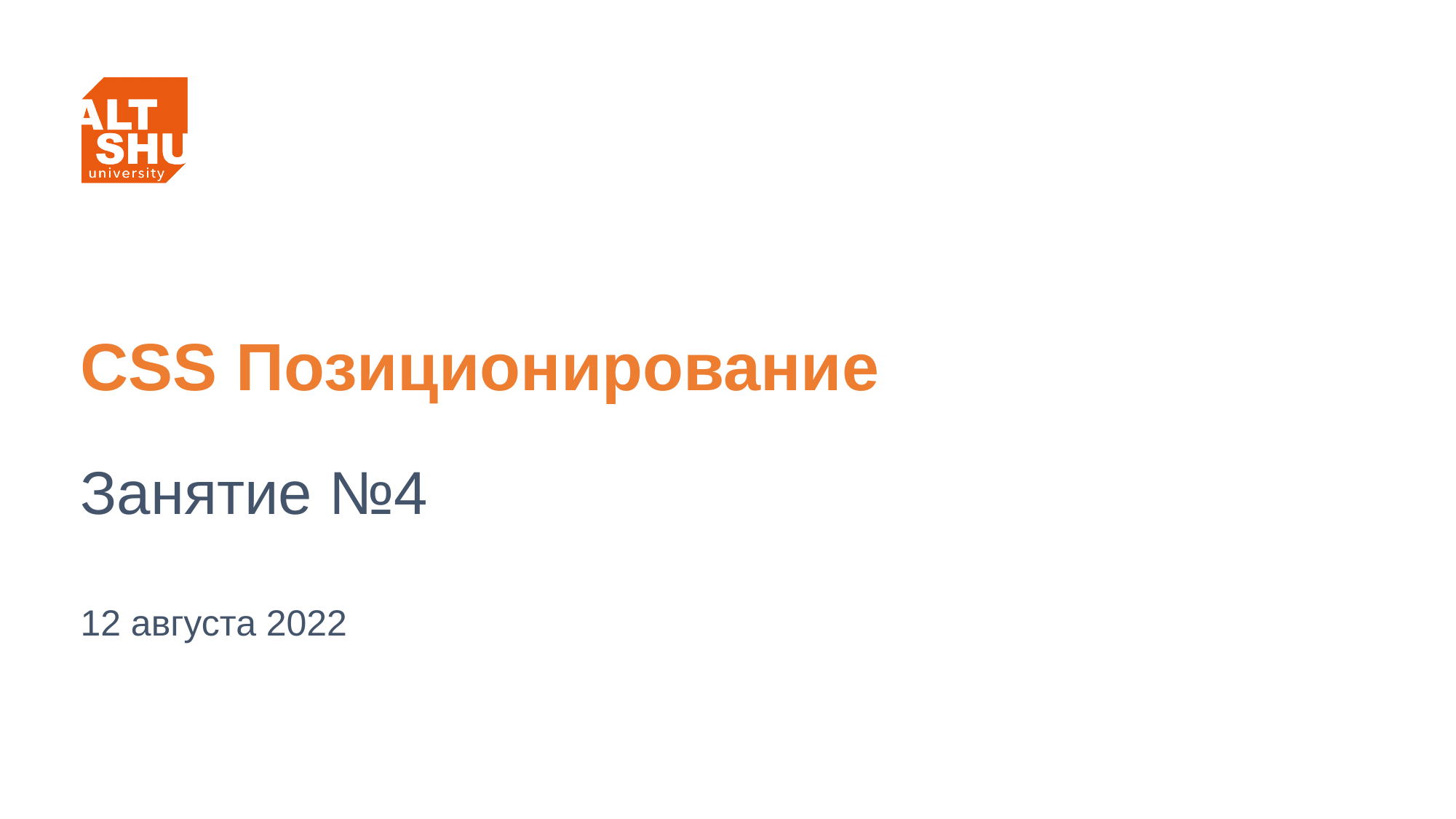

# CSS Позиционирование
Занятие №4

12 августа 2022